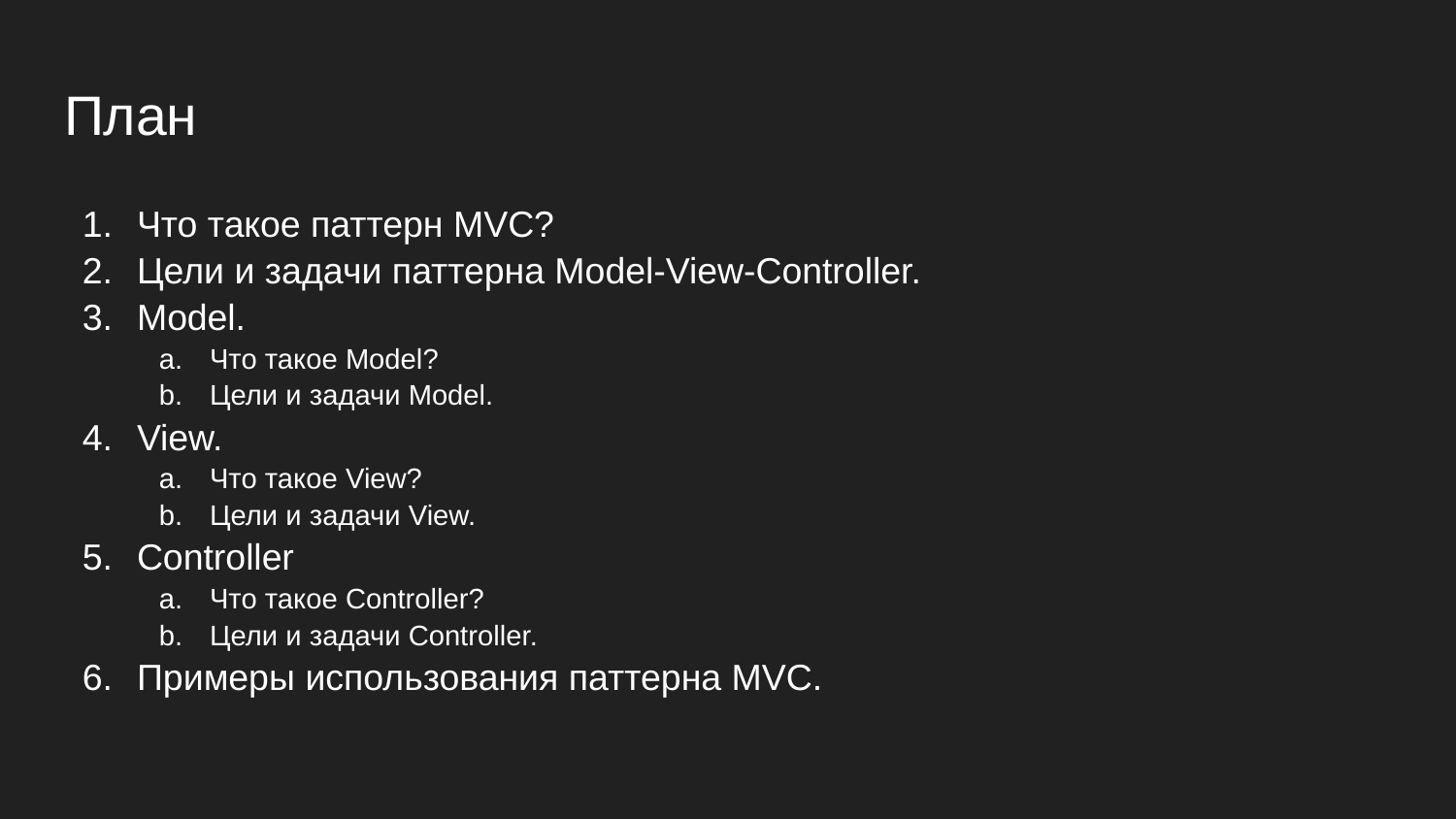

# План
Что такое паттерн MVC?
Цели и задачи паттерна Model-View-Controller.
Model.
Что такое Model?
Цели и задачи Model.
View.
Что такое View?
Цели и задачи View.
Controller
Что такое Controller?
Цели и задачи Controller.
Примеры использования паттерна MVC.